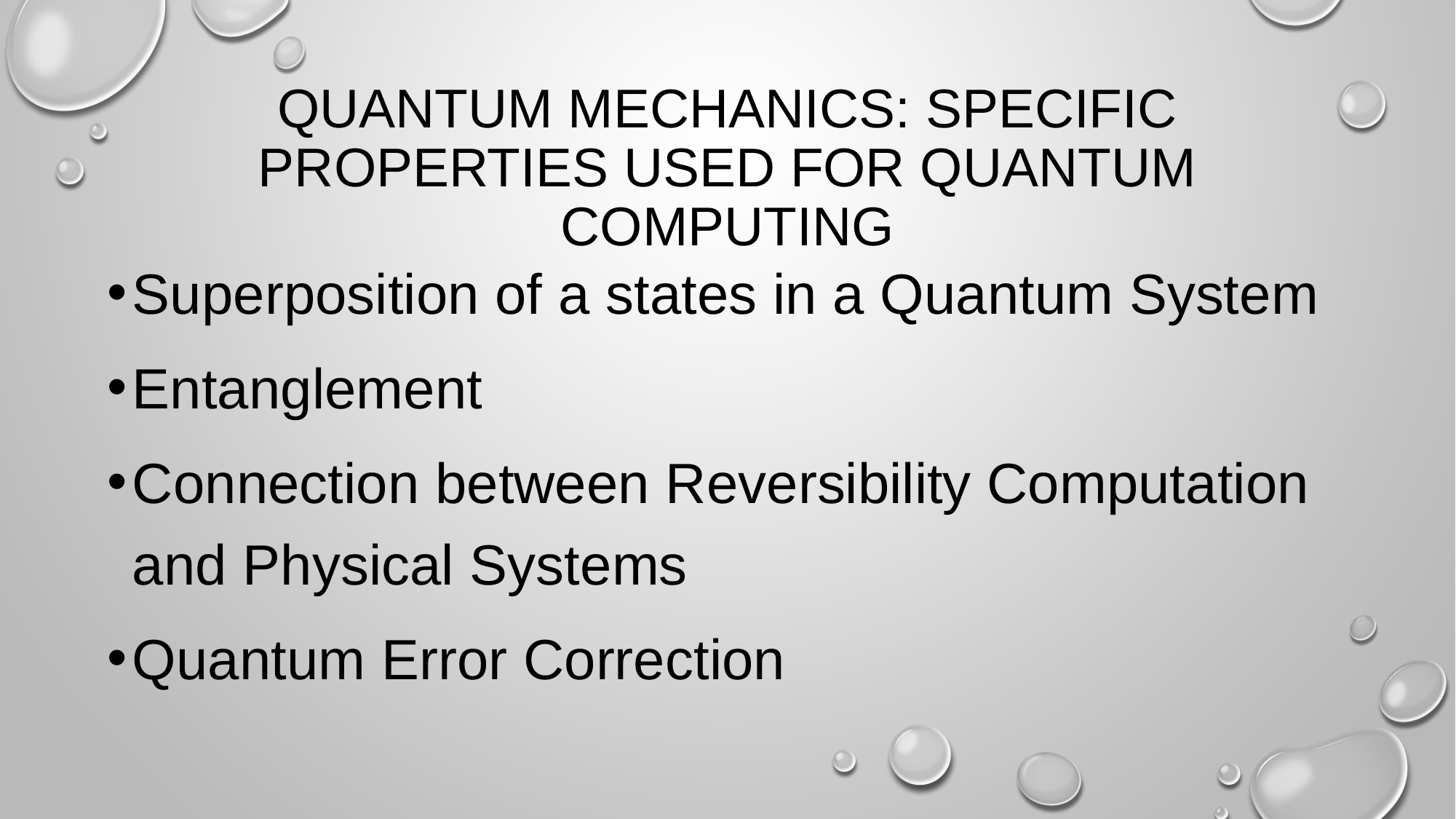

# Quantum mechanics: specific properties used for quantum computing
Superposition of a states in a Quantum System
Entanglement
Connection between Reversibility Computation and Physical Systems
Quantum Error Correction